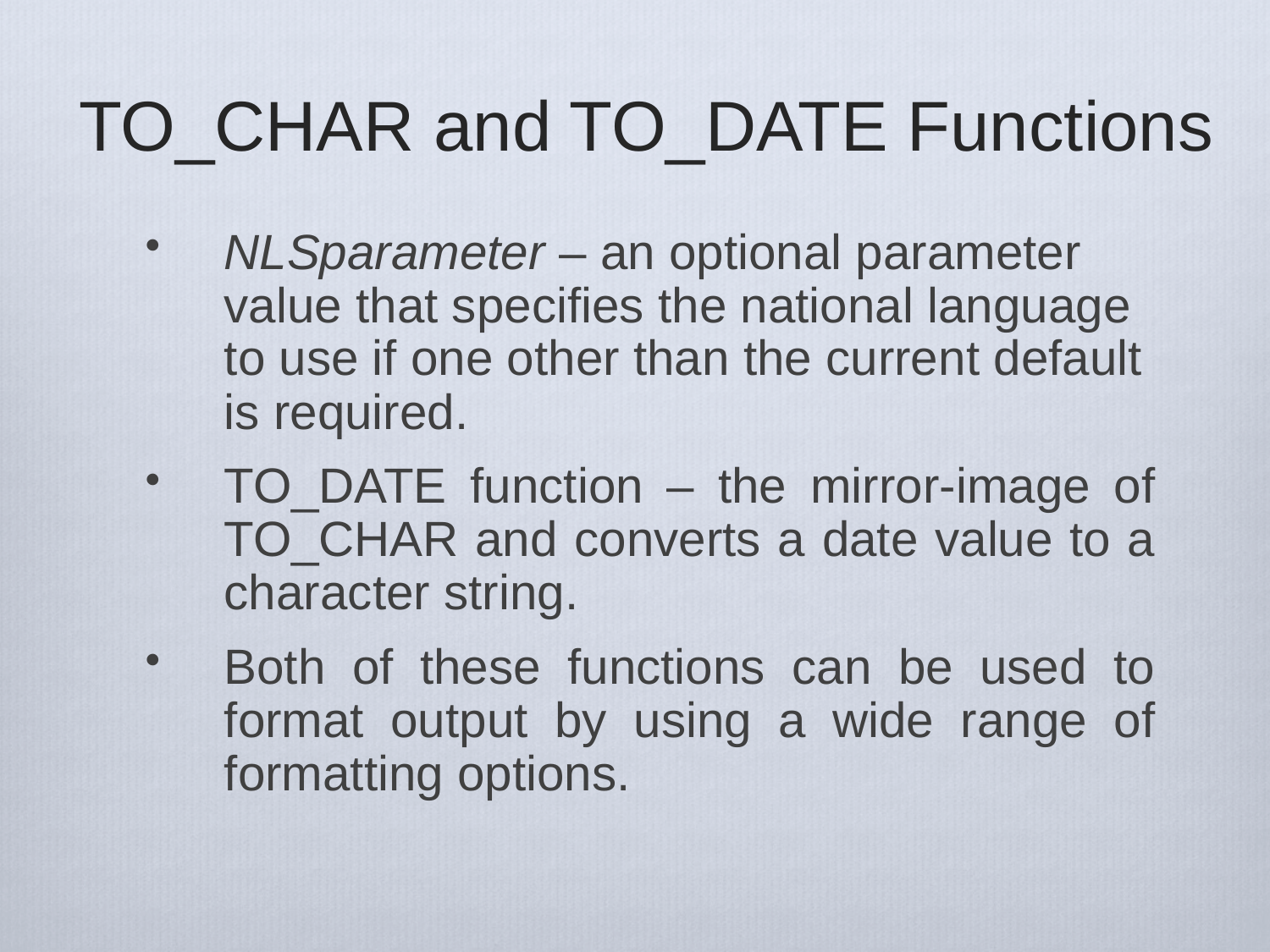

# TO_CHAR and TO_DATE Functions
NLSparameter – an optional parameter value that specifies the national language to use if one other than the current default is required.
TO_DATE function – the mirror-image of TO_CHAR and converts a date value to a character string.
Both of these functions can be used to format output by using a wide range of formatting options.